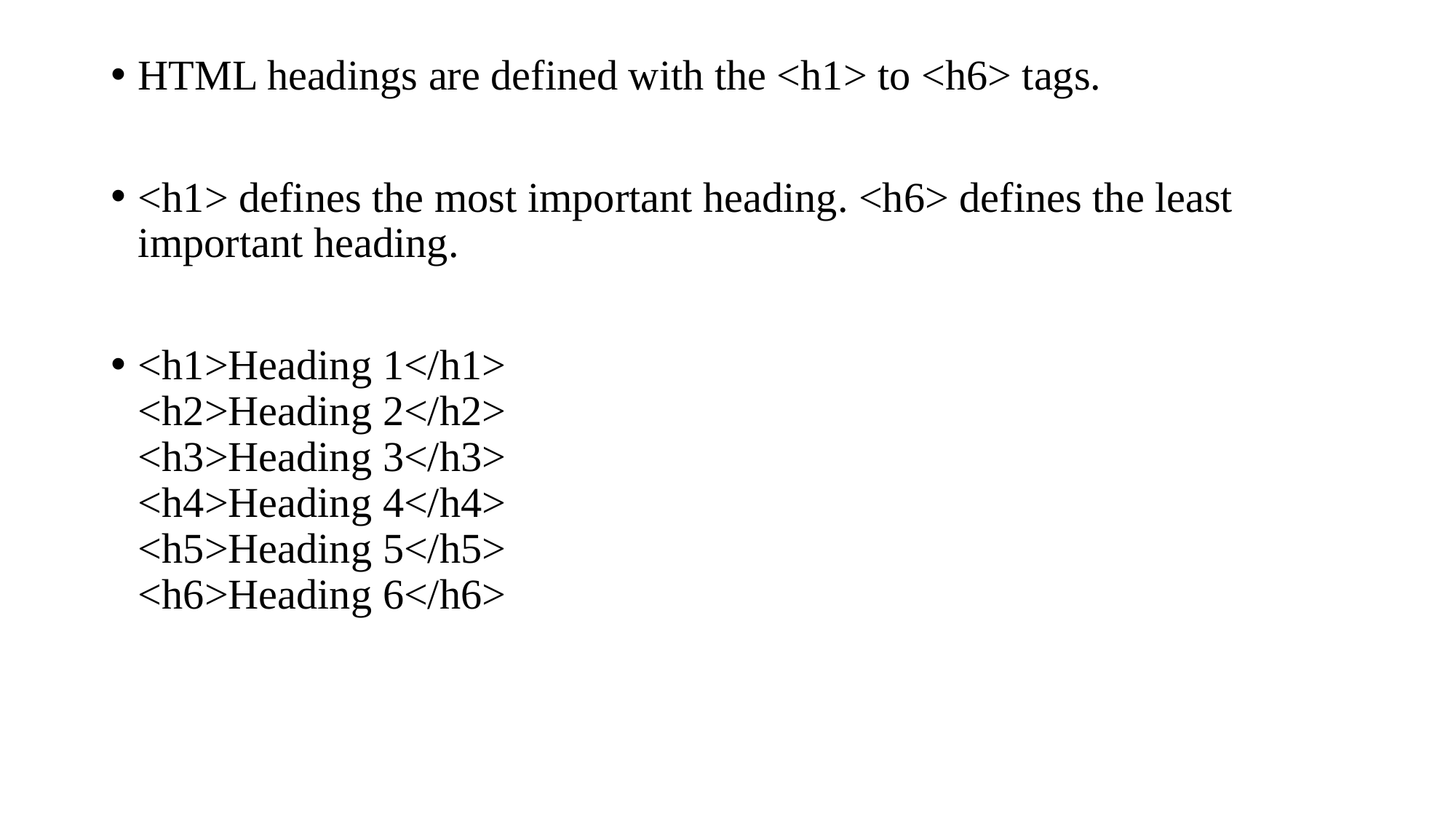

HTML headings are defined with the <h1> to <h6> tags.

<h1> defines the most important heading. <h6> defines the least important heading.

<h1>Heading 1</h1>
<h2>Heading 2</h2>
<h3>Heading 3</h3>
<h4>Heading 4</h4>
<h5>Heading 5</h5>
<h6>Heading 6</h6>